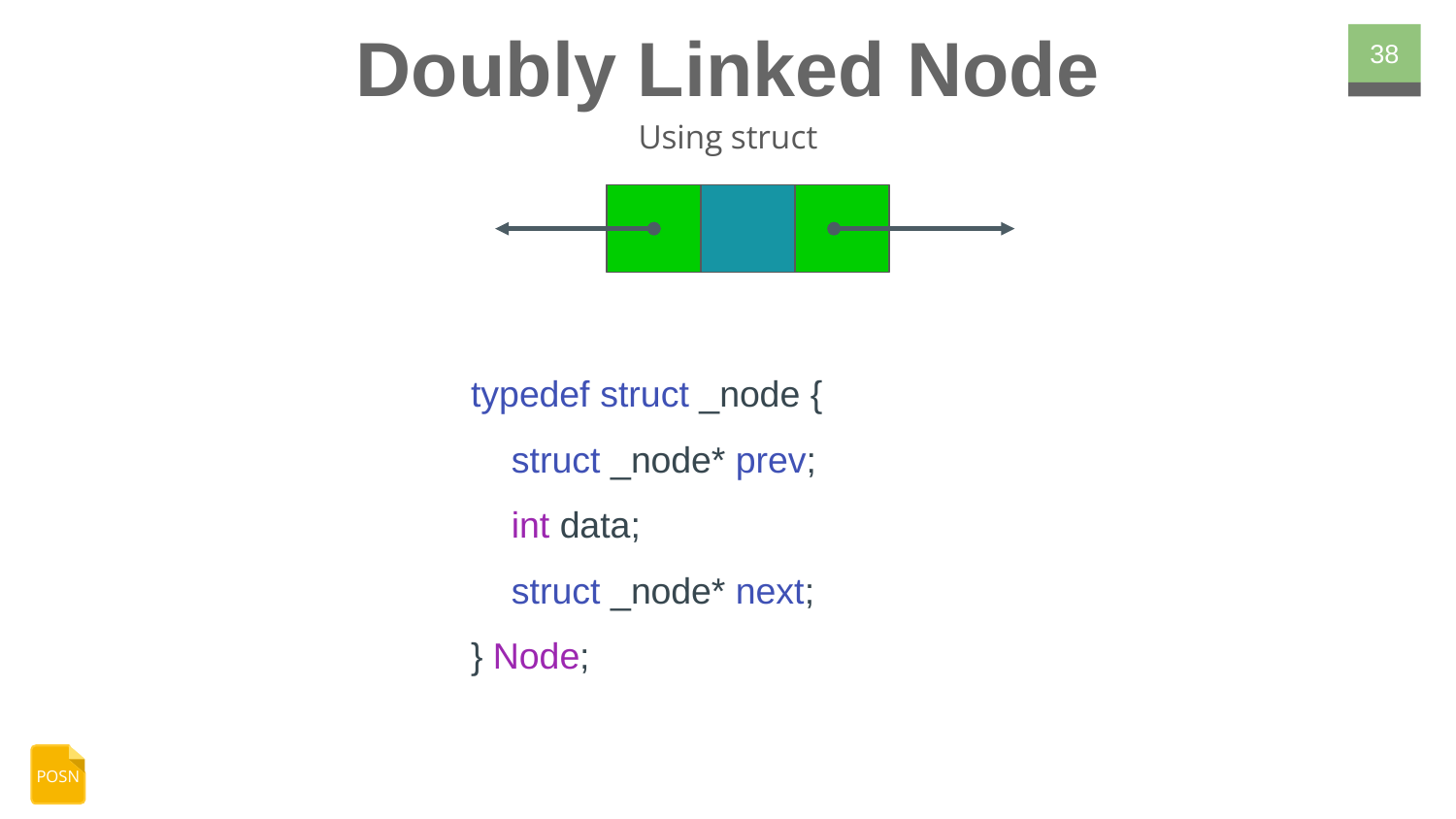

# Doubly Linked Node
38
Using struct

typedef struct _node {
    struct _node* prev;
    int data;
    struct _node* next;
} Node;